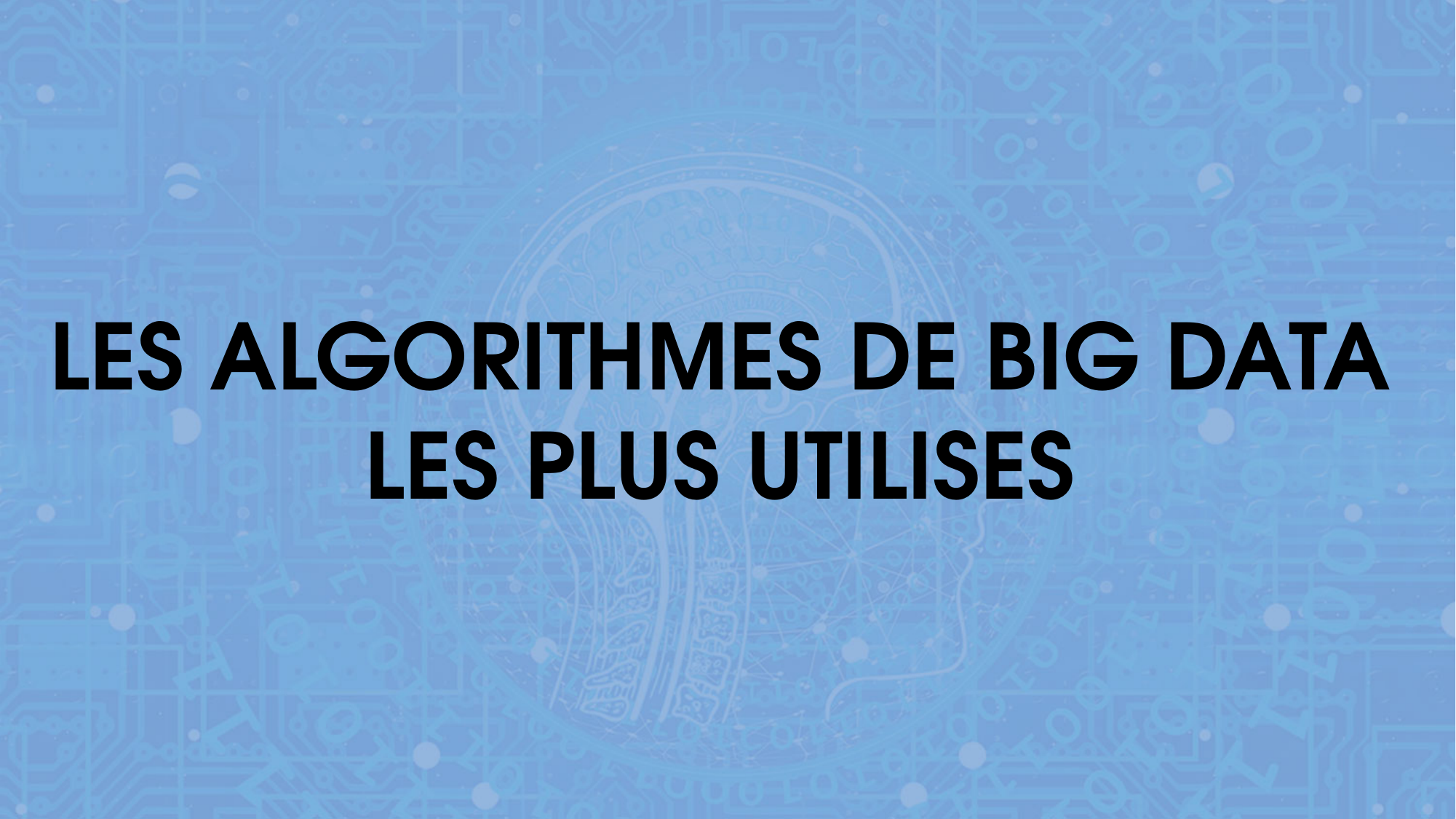

LES ALGORITHMES DE BIG DATA LES PLUS UTILISES